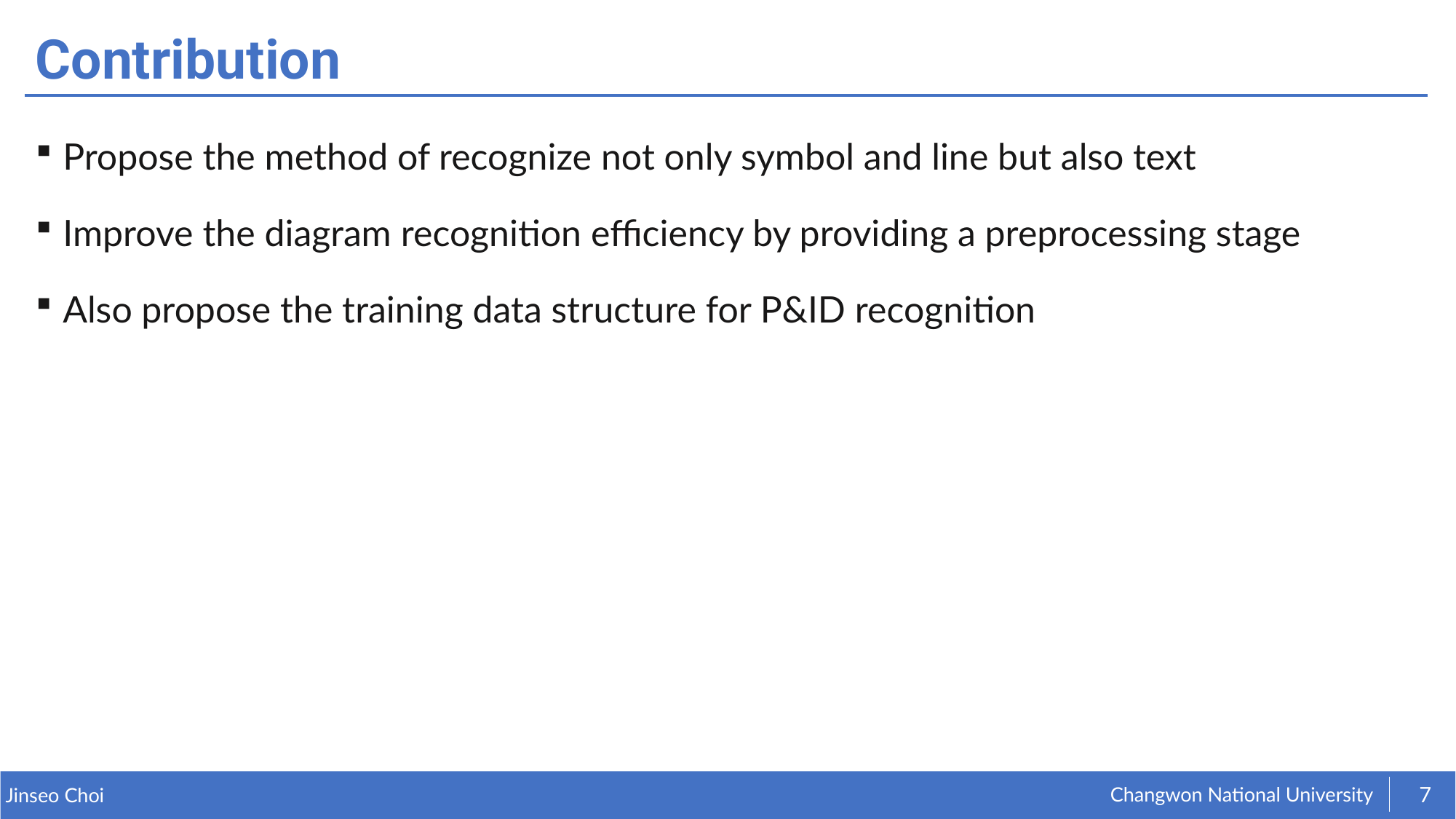

# Contribution
Propose the method of recognize not only symbol and line but also text
Improve the diagram recognition efficiency by providing a preprocessing stage
Also propose the training data structure for P&ID recognition
7